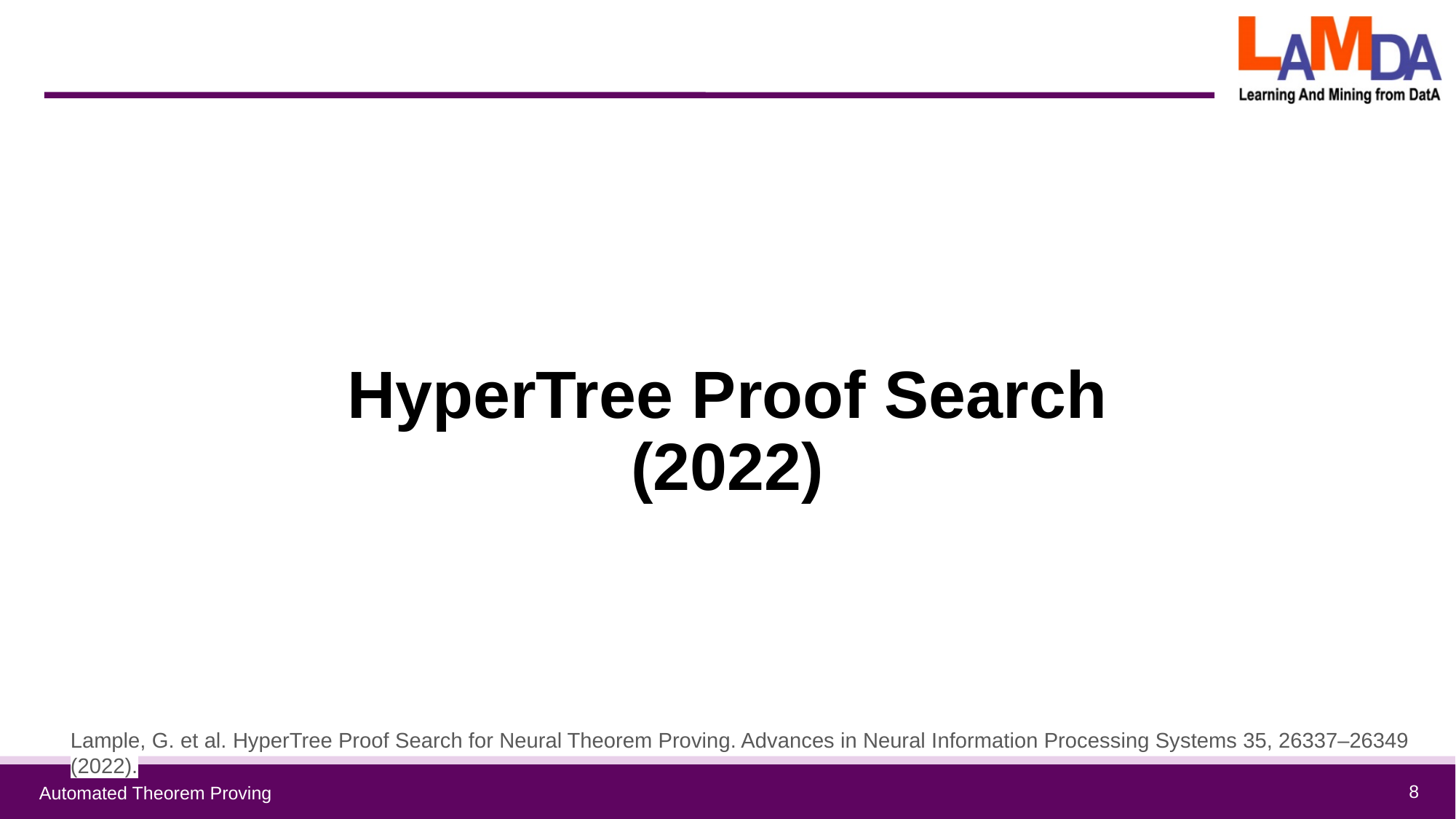

HyperTree Proof Search (2022)
Lample, G. et al. HyperTree Proof Search for Neural Theorem Proving. Advances in Neural Information Processing Systems 35, 26337–26349 (2022).